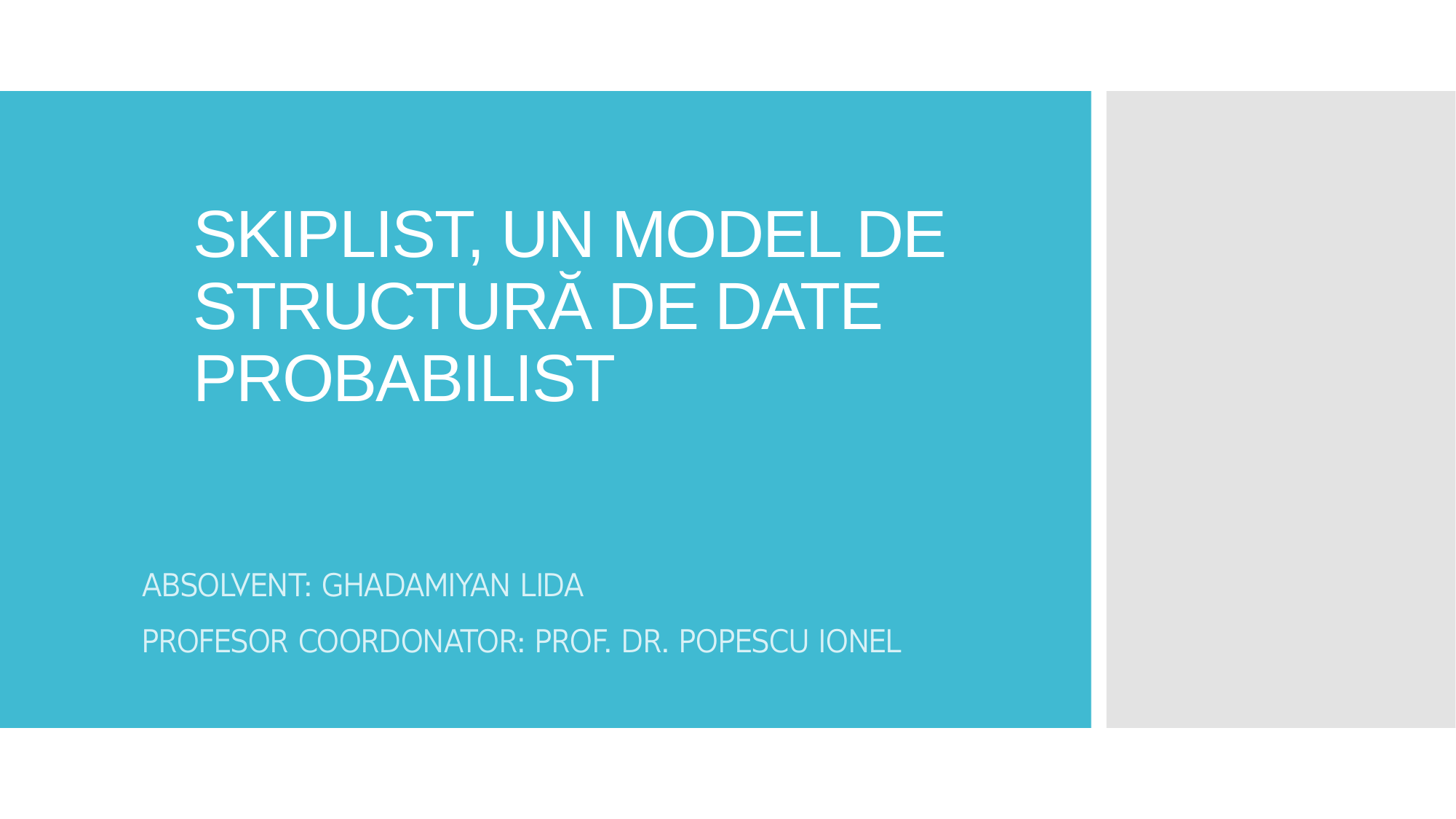

# SKIPLIST, UN MODEL DE STRUCTURĂ DE DATE PROBABILIST

ABSOLVENT: GHADAMIYAN LIDA
PROFESOR COORDONATOR: PROF. DR. POPESCU IONEL